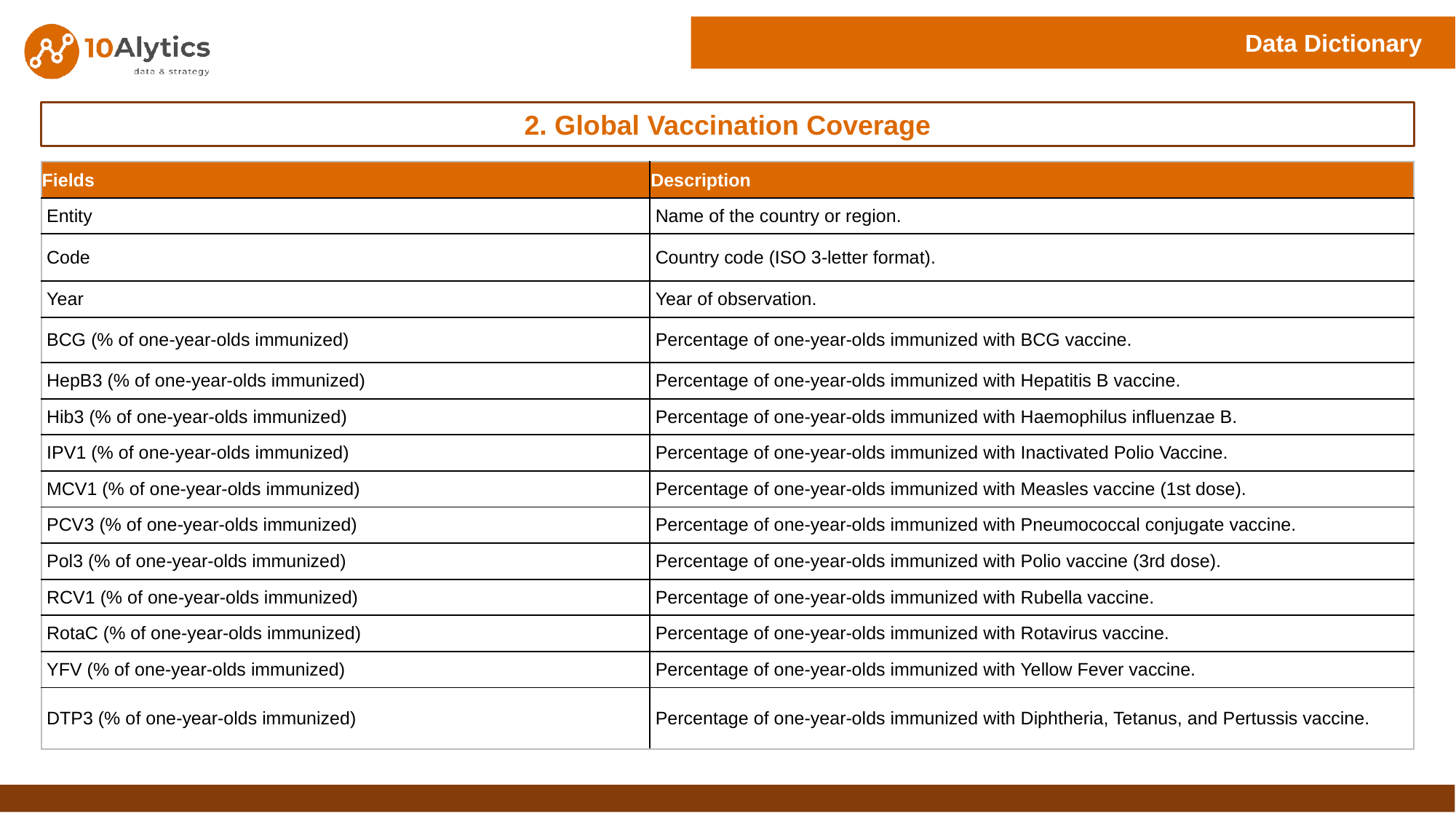

Data Dictionary
2. Global Vaccination Coverage
| Fields | Description |
| --- | --- |
| Entity | Name of the country or region. |
| Code | Country code (ISO 3-letter format). |
| Year | Year of observation. |
| BCG (% of one-year-olds immunized) | Percentage of one-year-olds immunized with BCG vaccine. |
| HepB3 (% of one-year-olds immunized) | Percentage of one-year-olds immunized with Hepatitis B vaccine. |
| Hib3 (% of one-year-olds immunized) | Percentage of one-year-olds immunized with Haemophilus influenzae B. |
| IPV1 (% of one-year-olds immunized) | Percentage of one-year-olds immunized with Inactivated Polio Vaccine. |
| MCV1 (% of one-year-olds immunized) | Percentage of one-year-olds immunized with Measles vaccine (1st dose). |
| PCV3 (% of one-year-olds immunized) | Percentage of one-year-olds immunized with Pneumococcal conjugate vaccine. |
| Pol3 (% of one-year-olds immunized) | Percentage of one-year-olds immunized with Polio vaccine (3rd dose). |
| RCV1 (% of one-year-olds immunized) | Percentage of one-year-olds immunized with Rubella vaccine. |
| RotaC (% of one-year-olds immunized) | Percentage of one-year-olds immunized with Rotavirus vaccine. |
| YFV (% of one-year-olds immunized) | Percentage of one-year-olds immunized with Yellow Fever vaccine. |
| DTP3 (% of one-year-olds immunized) | Percentage of one-year-olds immunized with Diphtheria, Tetanus, and Pertussis vaccine. |